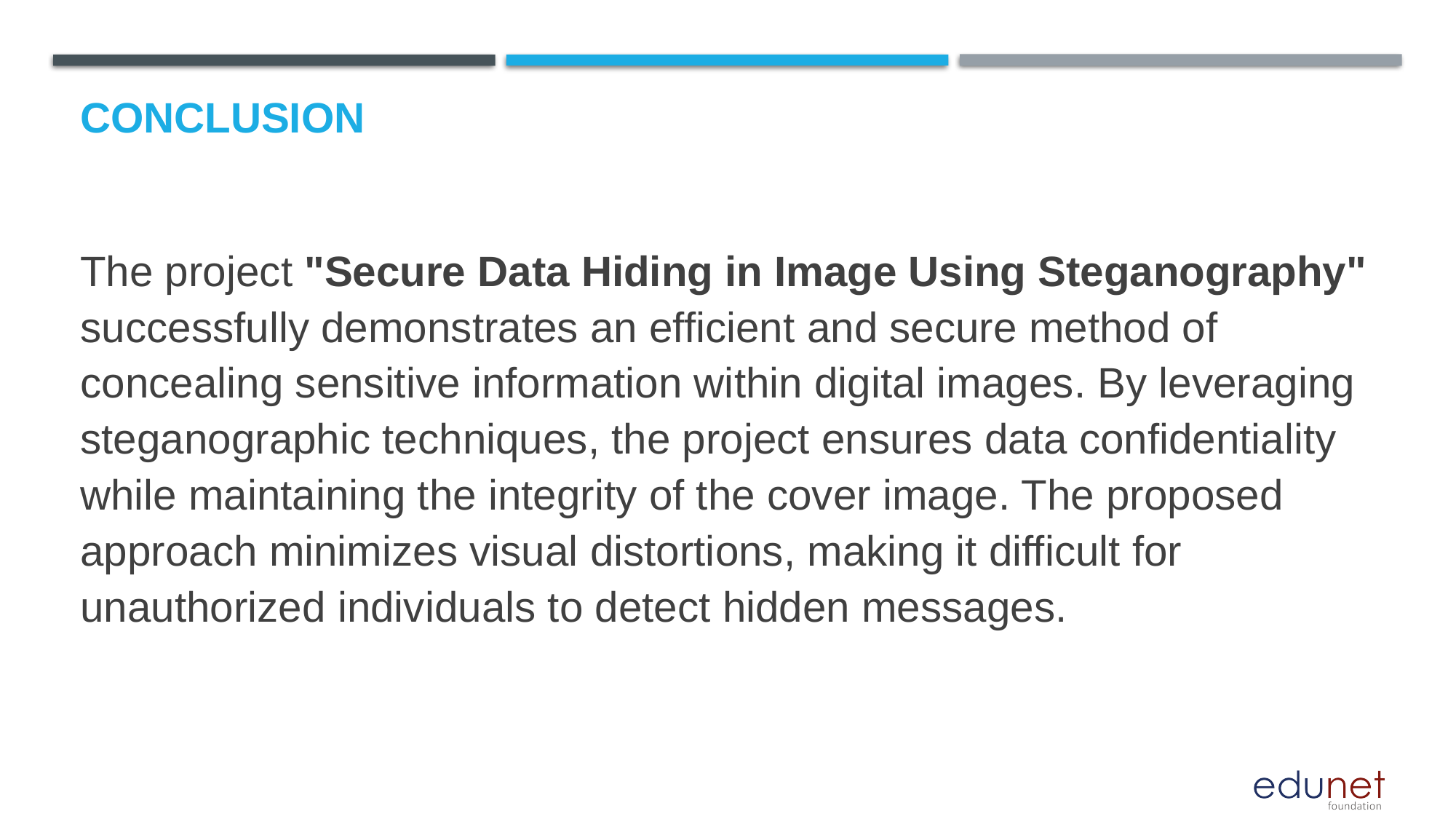

# Conclusion
The project "Secure Data Hiding in Image Using Steganography" successfully demonstrates an efficient and secure method of concealing sensitive information within digital images. By leveraging steganographic techniques, the project ensures data confidentiality while maintaining the integrity of the cover image. The proposed approach minimizes visual distortions, making it difficult for unauthorized individuals to detect hidden messages.